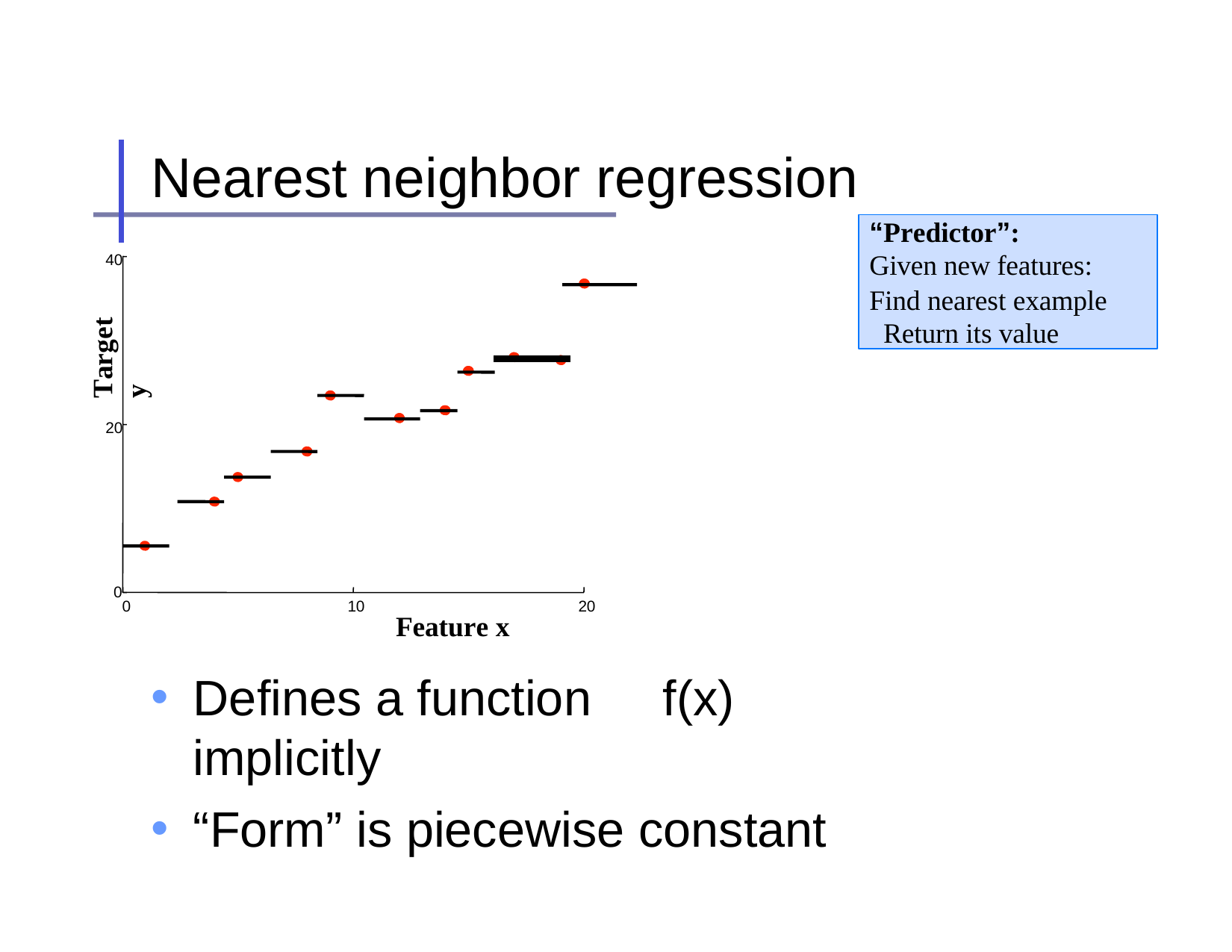

# Nearest neighbor regression
“Predictor”:
Given new features:
Find nearest example Return its value
40

Target  y

20

0
0

10
20
Feature x
Defines a function	f(x)	implicitly
“Form” is piecewise constant